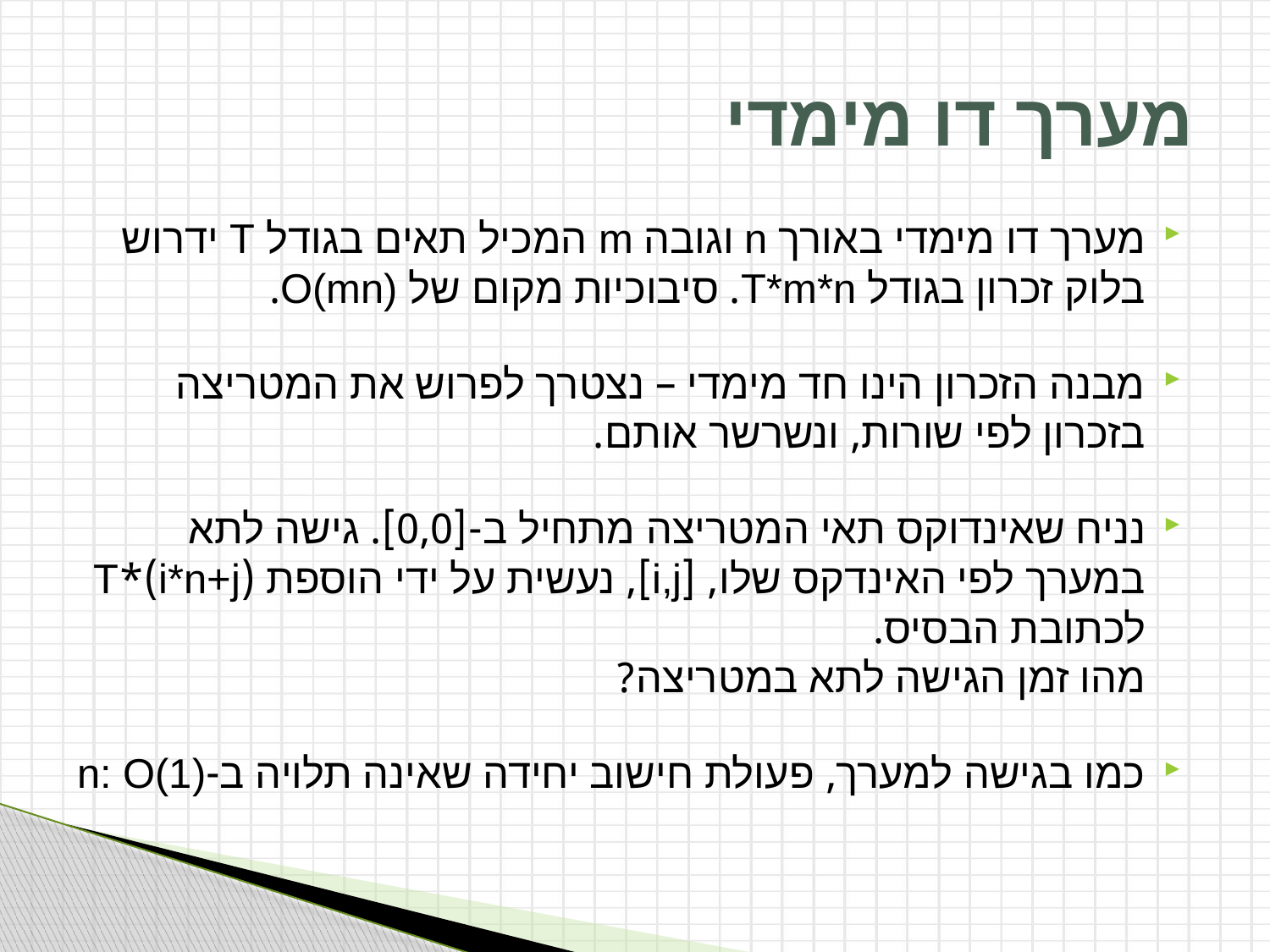

# מערך דו מימדי
מערך דו מימדי באורך n וגובה m המכיל תאים בגודל T ידרוש בלוק זכרון בגודל T*m*n. סיבוכיות מקום של O(mn).
מבנה הזכרון הינו חד מימדי – נצטרך לפרוש את המטריצה בזכרון לפי שורות, ונשרשר אותם.
נניח שאינדוקס תאי המטריצה מתחיל ב-[0,0]. גישה לתא במערך לפי האינדקס שלו, [i,j], נעשית על ידי הוספת (i*n+j)*T לכתובת הבסיס.
מהו זמן הגישה לתא במטריצה?
כמו בגישה למערך, פעולת חישוב יחידה שאינה תלויה ב-n: O(1)